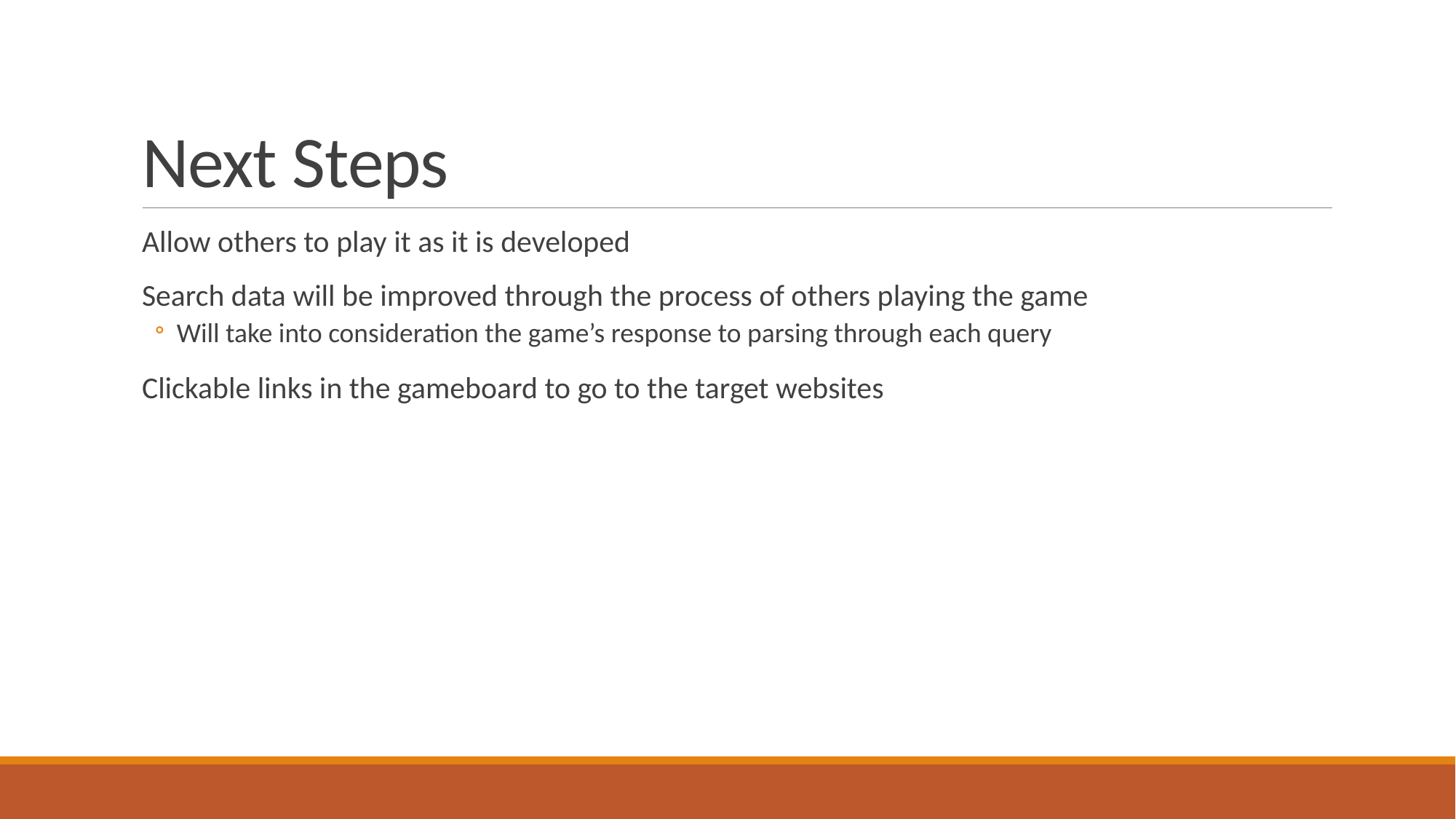

# Next Steps
Allow others to play it as it is developed
Search data will be improved through the process of others playing the game
Will take into consideration the game’s response to parsing through each query
Clickable links in the gameboard to go to the target websites